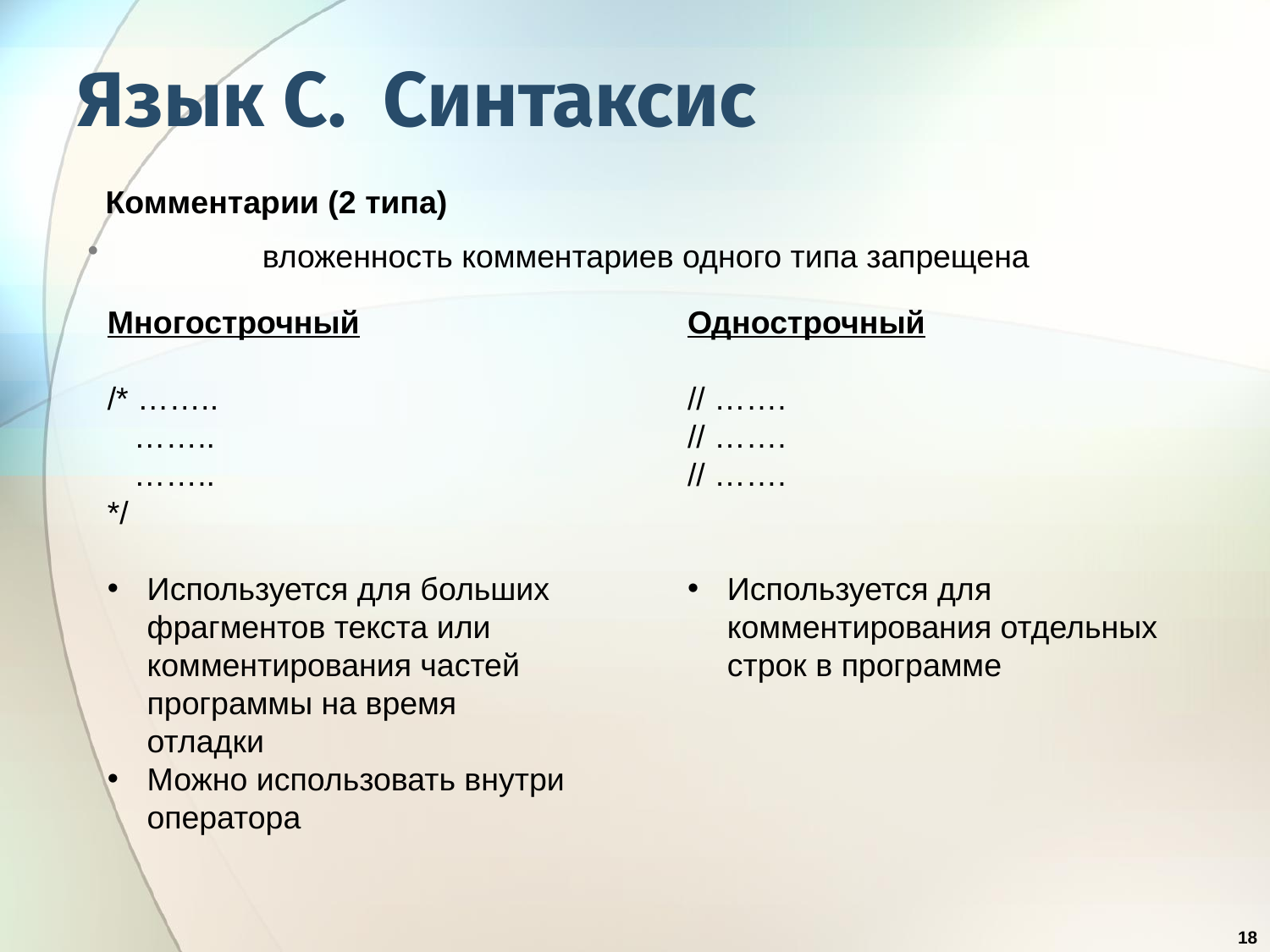

# Язык С.  Синтаксис
  Комментарии (2 типа)
	вложенность комментариев одного типа запрещена

Многострочный

/* ……..
   ……..
   ……..
*/

Используется для больших фрагментов текста или комментирования частей программы на время отладки
Можно использовать внутри оператора
Однострочный

// …….
// …….
// …….

Используется для комментирования отдельных строк в программе

18